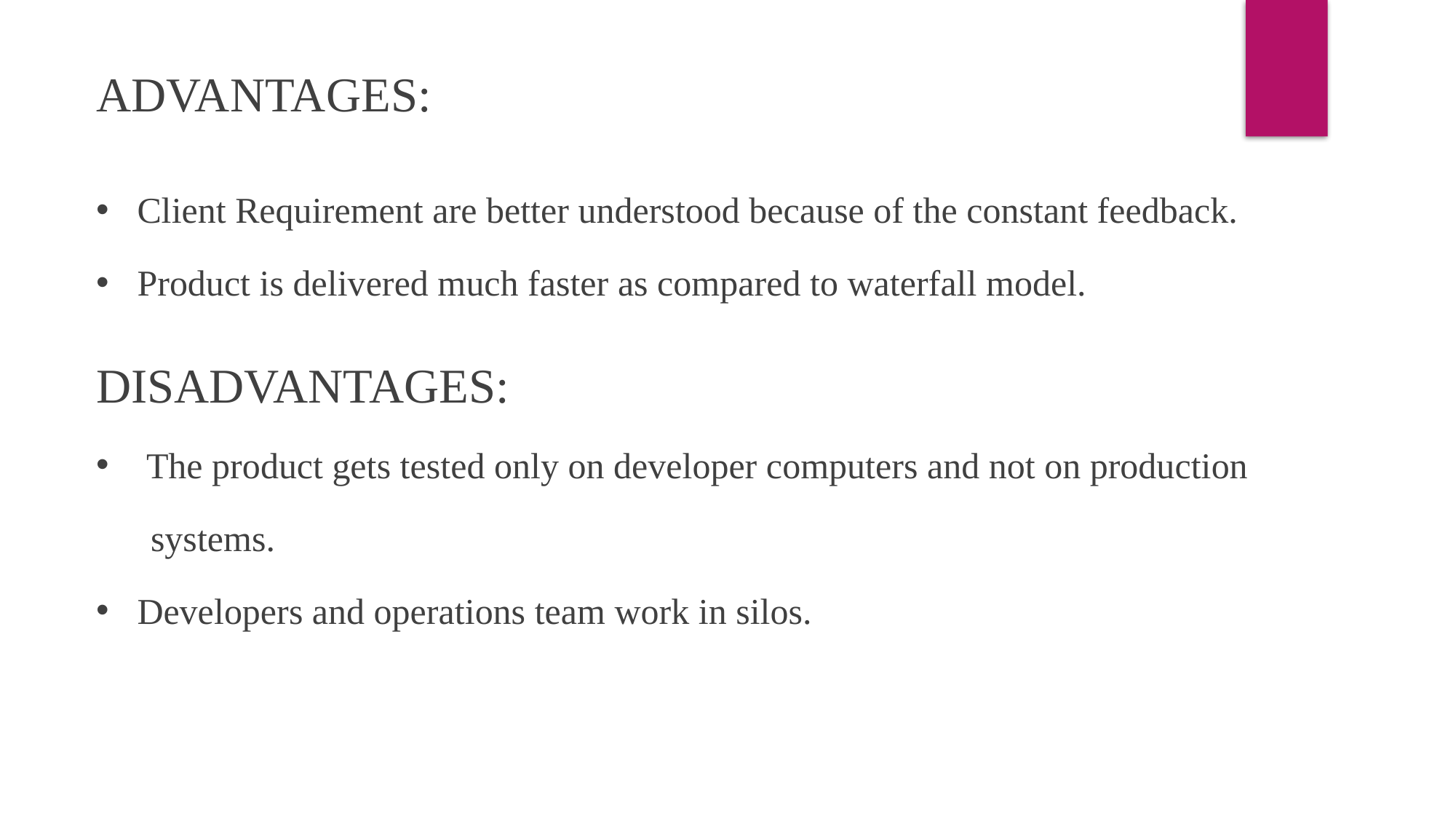

ADVANTAGES:

Client Requirement are better understood because of the constant feedback.

Product is delivered much faster as compared to waterfall model.

DISADVANTAGES:

 The product gets tested only on developer computers and not on production

      systems.

Developers and operations team work in silos.